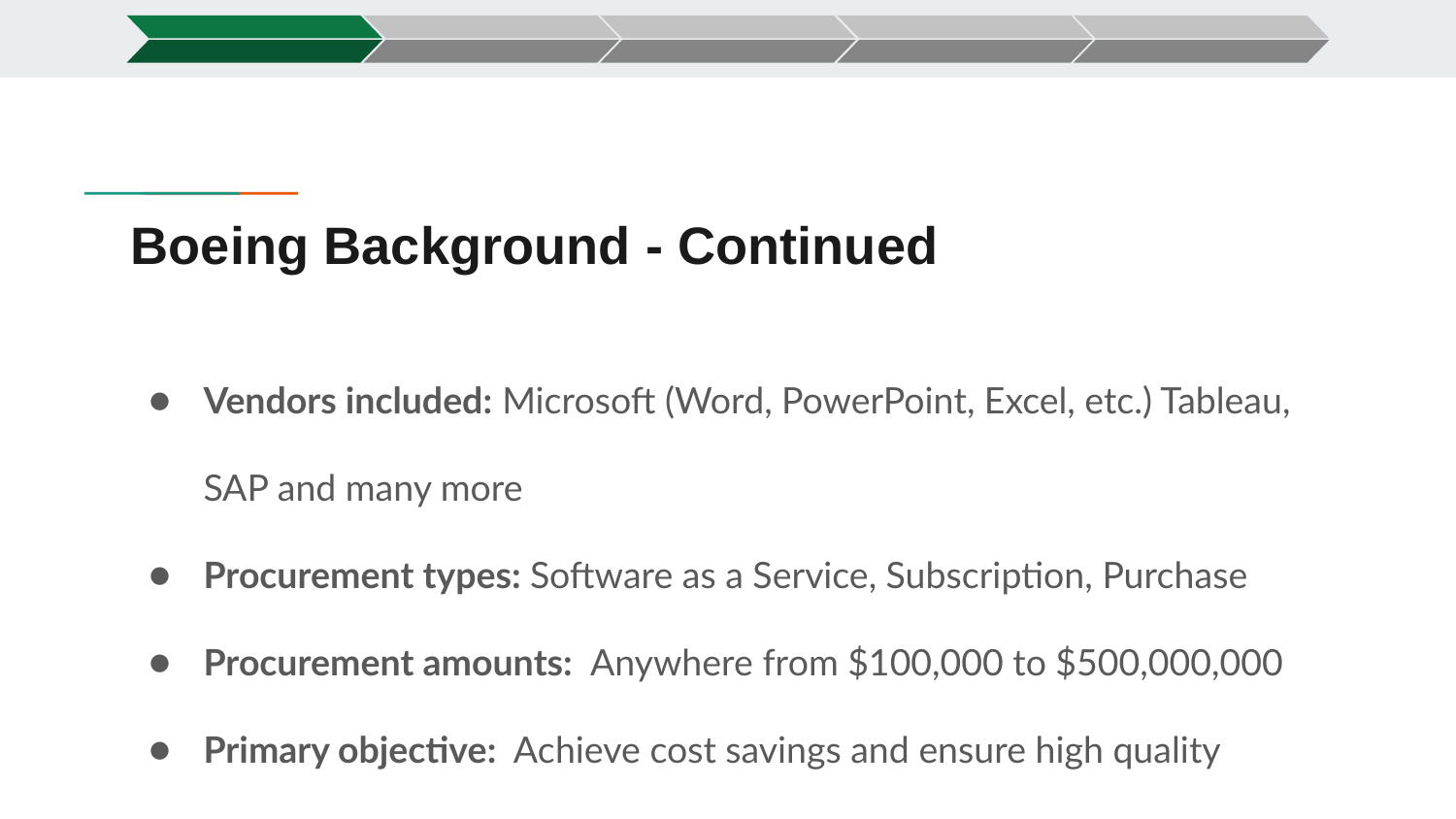

# Boeing Background - Continued
Vendors included: Microsoft (Word, PowerPoint, Excel, etc.) Tableau, SAP and many more
Procurement types: Software as a Service, Subscription, Purchase
Procurement amounts:  Anywhere from $100,000 to $500,000,000
Primary objective:  Achieve cost savings and ensure high quality